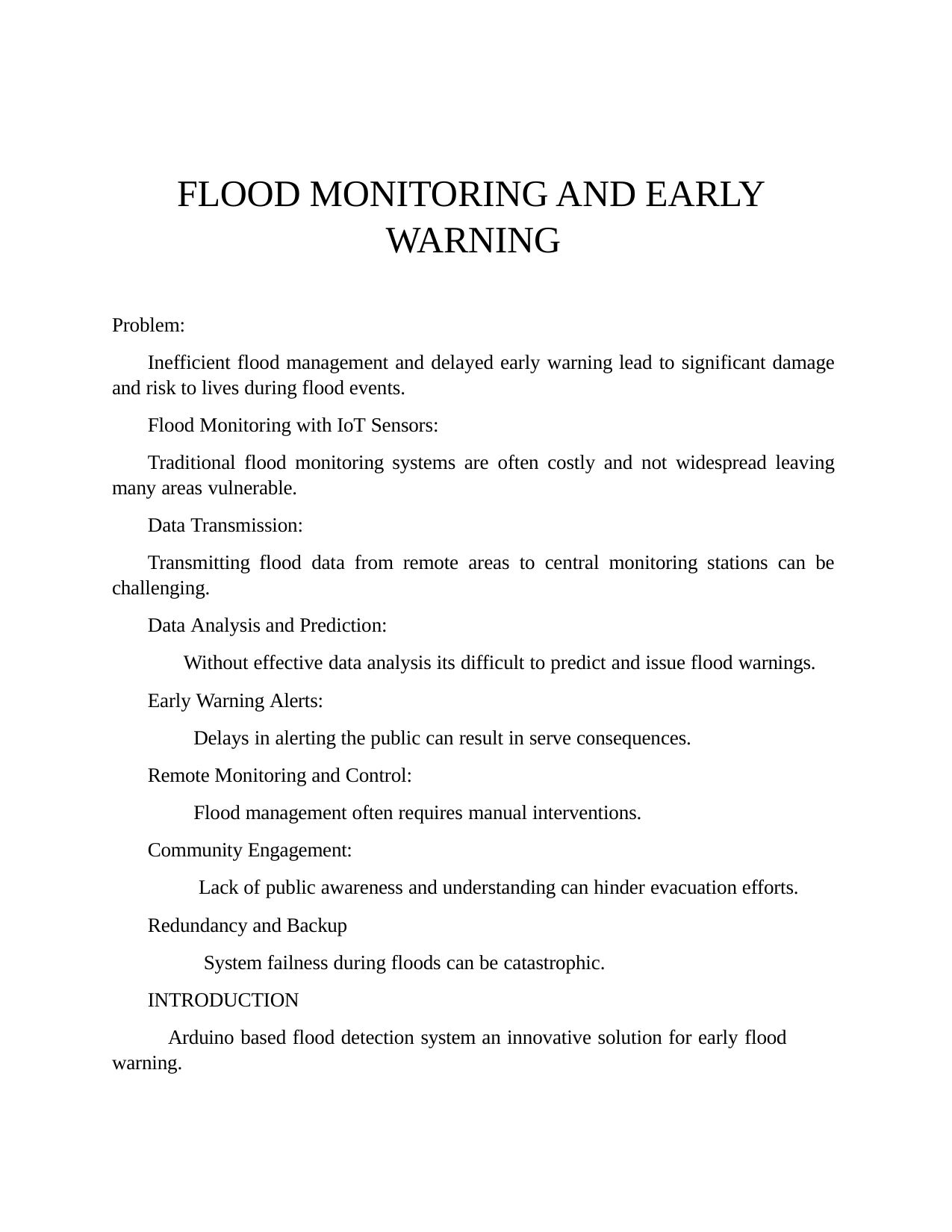

# FLOOD MONITORING AND EARLY  WARNING
Problem:
Inefficient flood management and delayed early warning lead to significant damage  and risk to lives during flood events.
Flood Monitoring with IoT Sensors:
Traditional flood monitoring systems are often costly and not widespread leaving  many areas vulnerable.
Data Transmission:
Transmitting flood data from remote areas to central monitoring stations can be  challenging.
Data Analysis and Prediction:
Without effective data analysis its difficult to predict and issue flood warnings.
Early Warning Alerts:
Delays in alerting the public can result in serve consequences.
Remote Monitoring and Control:
Flood management often requires manual interventions.
Community Engagement:
Lack of public awareness and understanding can hinder evacuation efforts.
Redundancy and Backup
System failness during floods can be catastrophic.
INTRODUCTION
Arduino based flood detection system an innovative solution for early flood  warning.